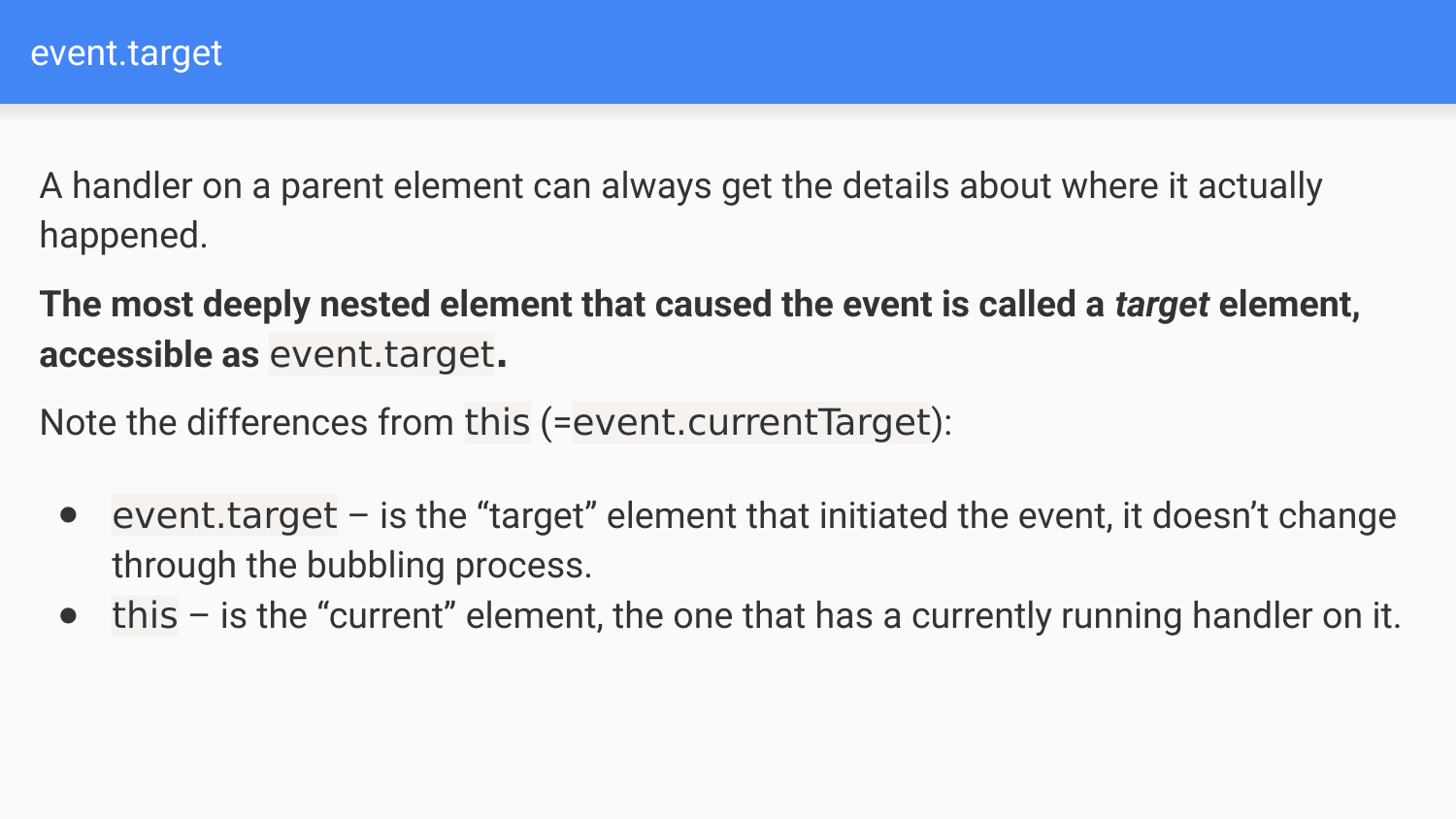

# event.target
A handler on a parent element can always get the details about where it actually happened.
The most deeply nested element that caused the event is called a target element, accessible as event.target.
Note the differences from this (=event.currentTarget):
event.target – is the “target” element that initiated the event, it doesn’t change through the bubbling process.
this – is the “current” element, the one that has a currently running handler on it.